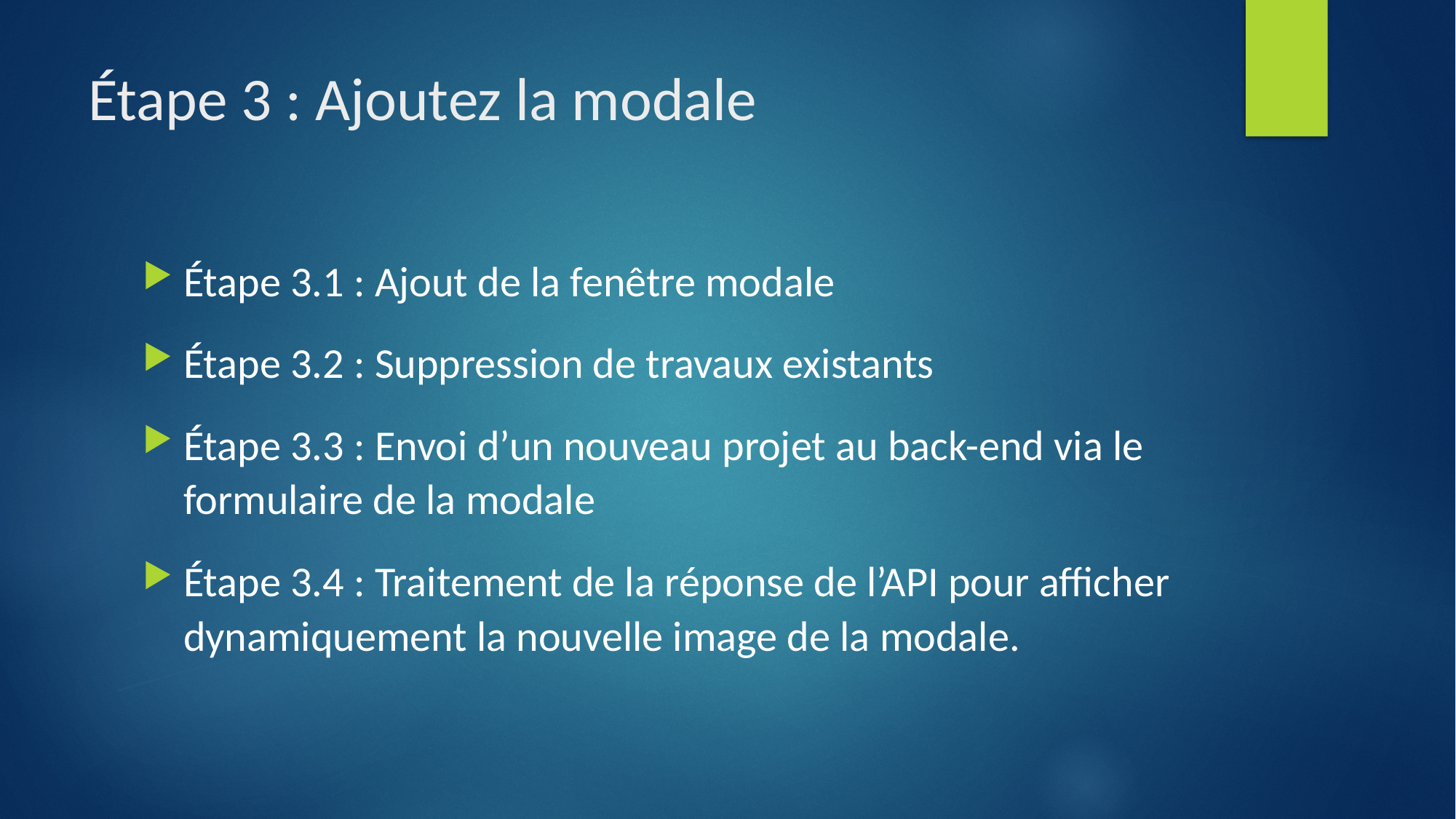

# Étape 3 : Ajoutez la modale
Étape 3.1 : Ajout de la fenêtre modale
Étape 3.2 : Suppression de travaux existants
Étape 3.3 : Envoi d’un nouveau projet au back-end via le formulaire de la modale
Étape 3.4 : Traitement de la réponse de l’API pour afficher dynamiquement la nouvelle image de la modale.